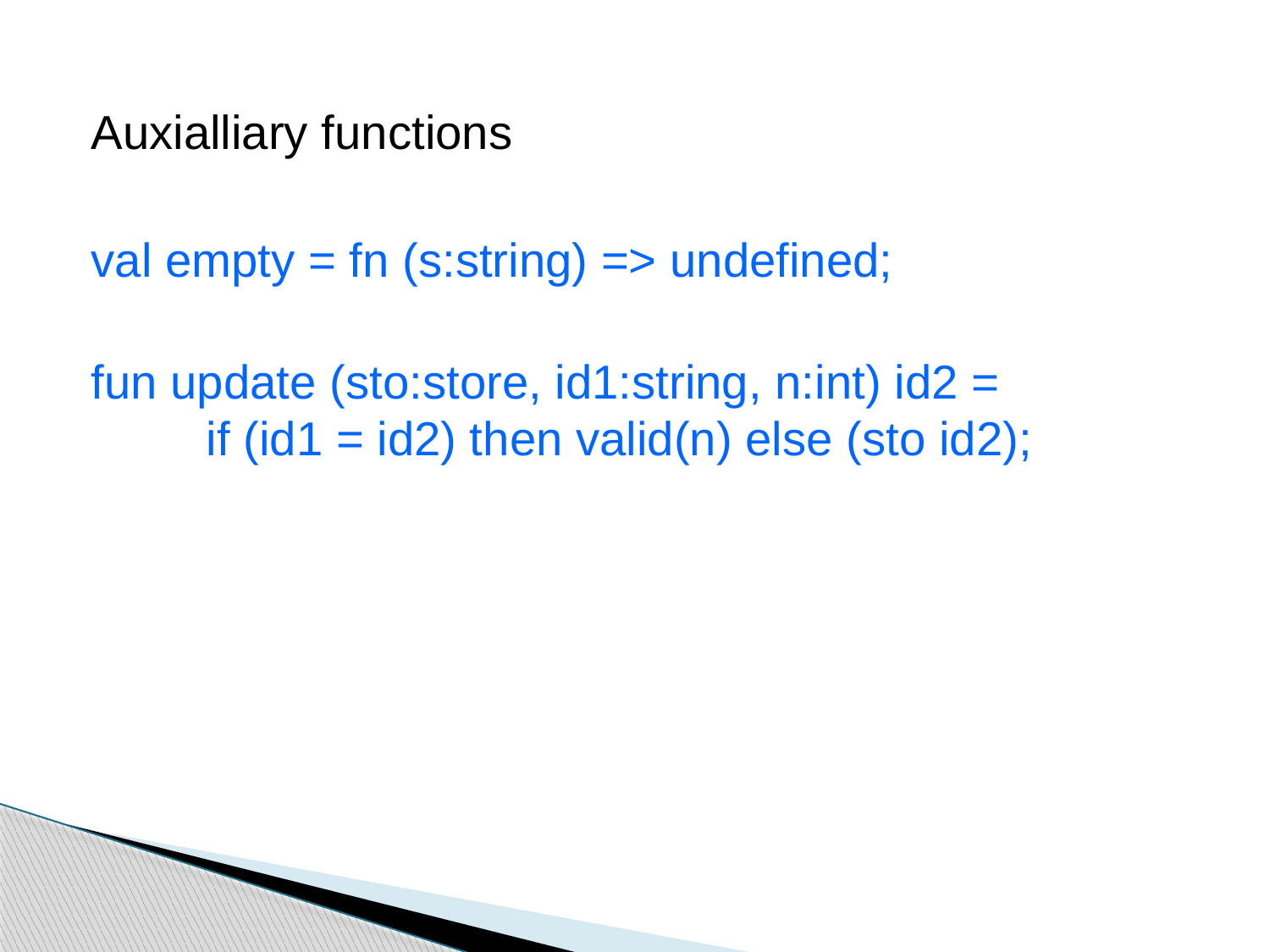

Auxialliary functions

val empty = fn (s:string) => undefined;
fun update (sto:store, id1:string, n:int) id2 =
      if (id1 = id2) then valid(n) else (sto id2);